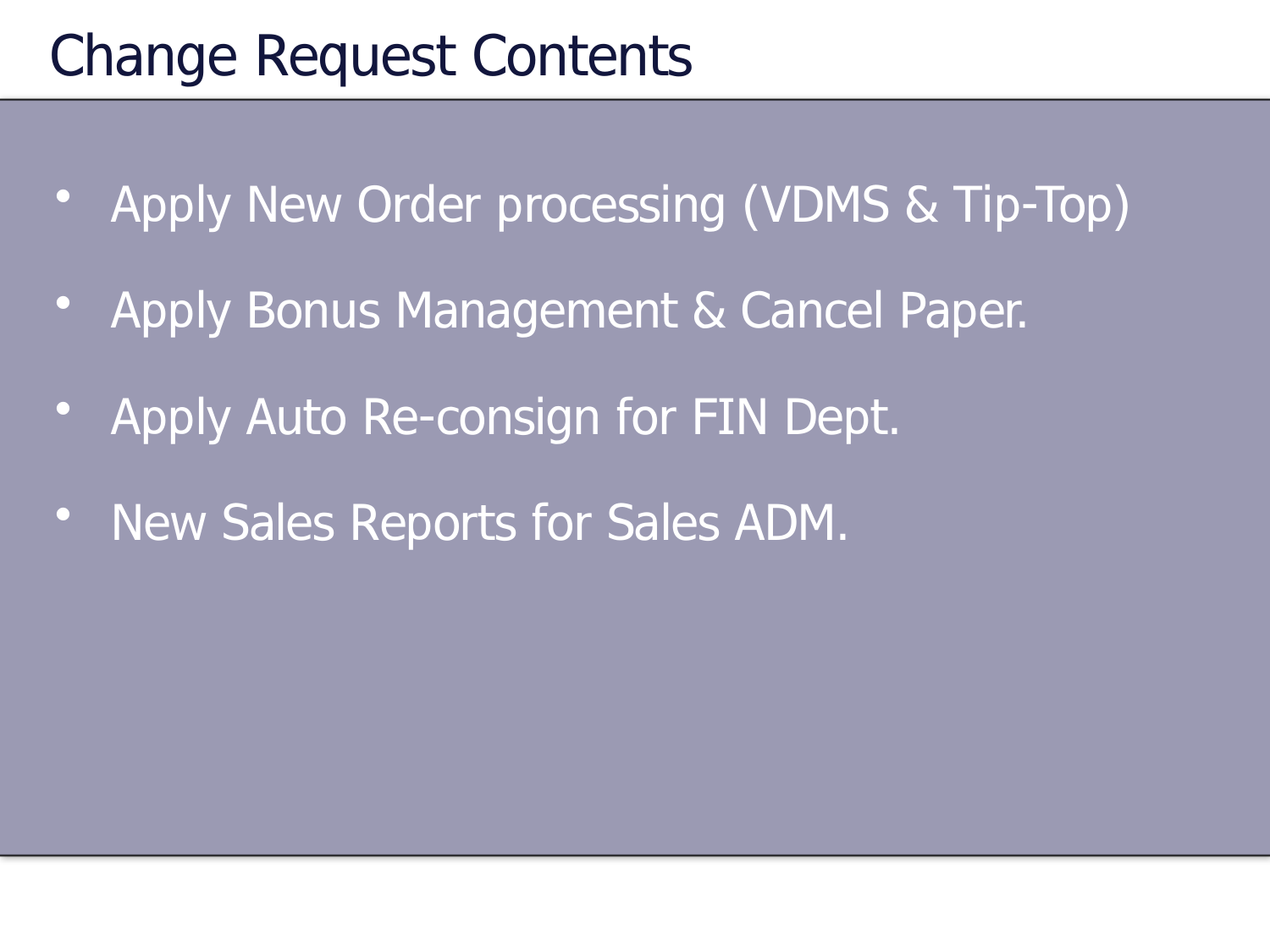

# Change Request Contents
Apply New Order processing (VDMS & Tip-Top)
Apply Bonus Management & Cancel Paper.
Apply Auto Re-consign for FIN Dept.
New Sales Reports for Sales ADM.